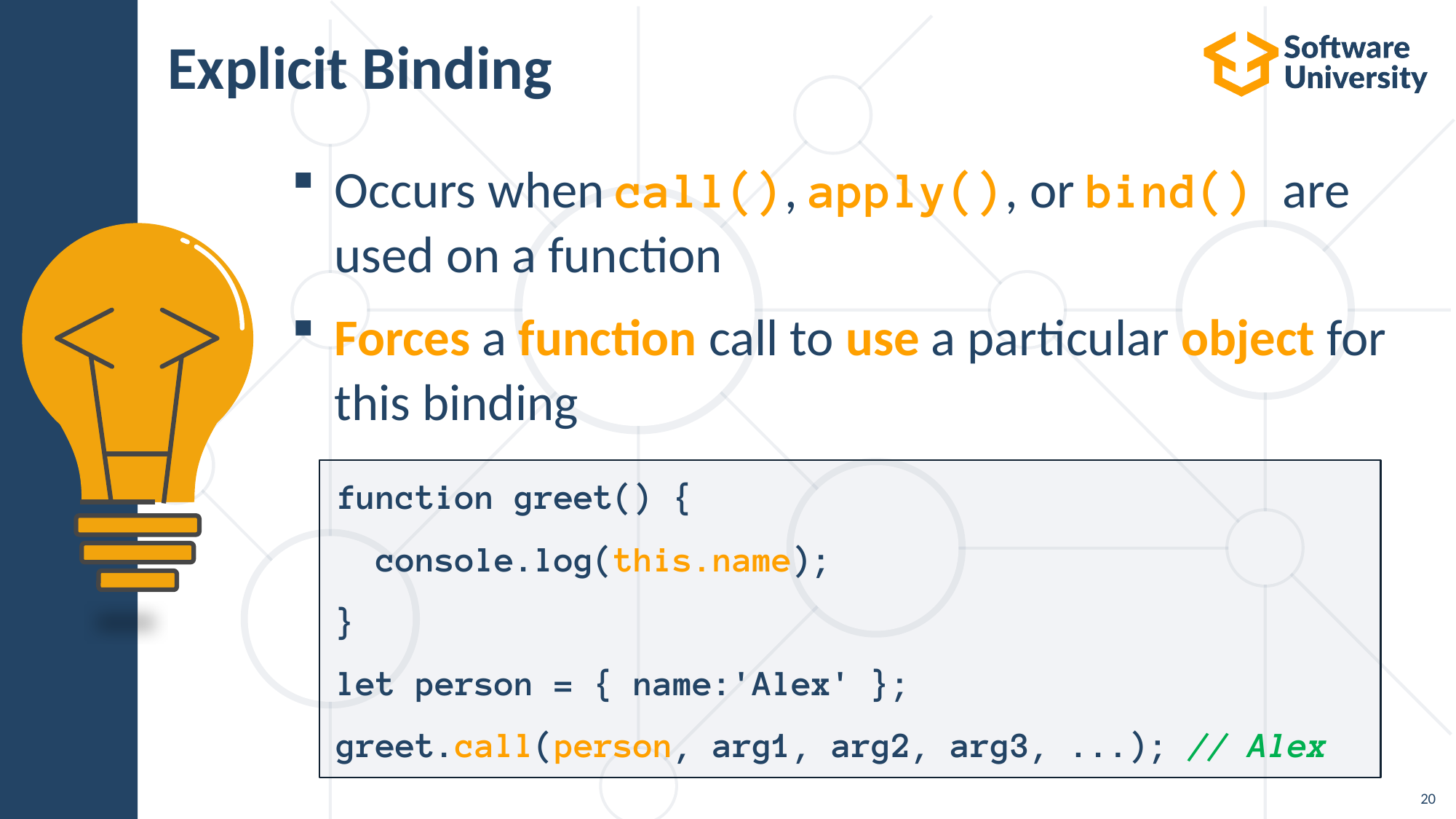

# Explicit Binding
Occurs when call(), apply(), or bind() are used on a function
Forces a function call to use a particular object for this binding
function greet() {
  console.log(this.name);
}
let person = { name:'Alex' };
greet.call(person, arg1, arg2, arg3, ...); // Alex
20